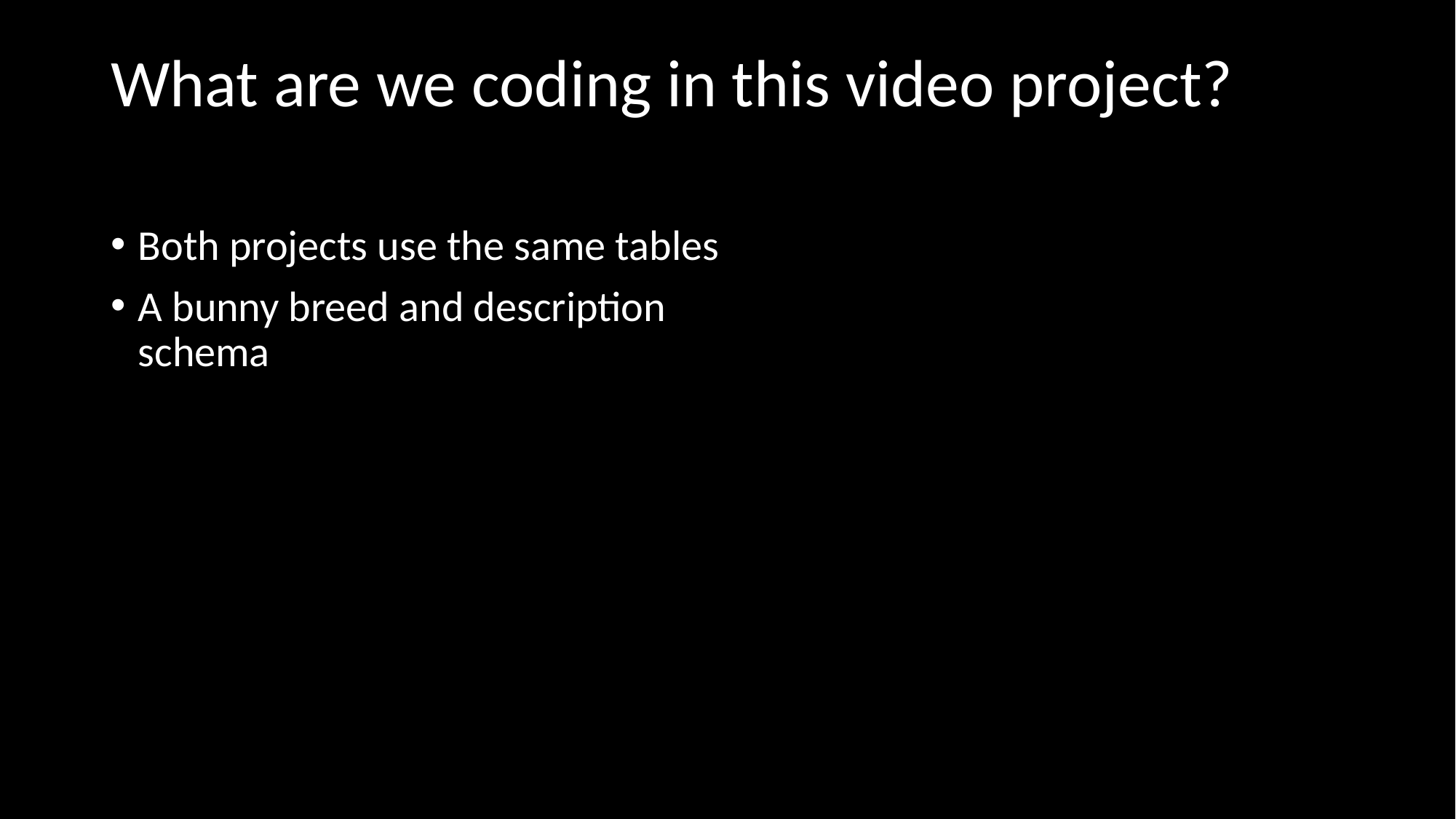

What are we coding in this video project?
Both projects use the same tables
A bunny breed and description schema